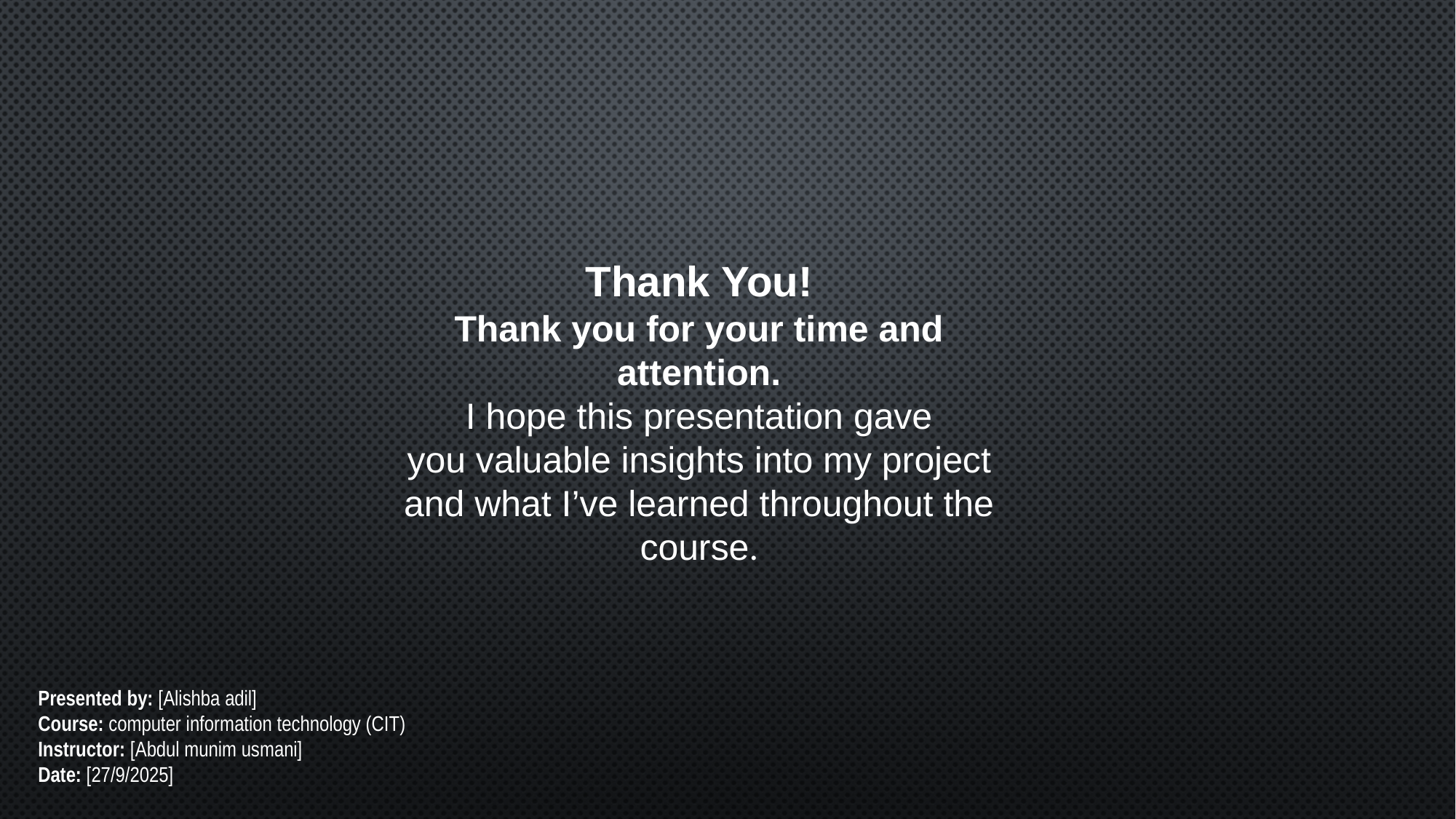

Thank You!
Thank you for your time and attention.
I hope this presentation gave
 you valuable insights into my project
and what I’ve learned throughout the course.

Presented by: [Alishba adil]
Course: computer information technology (CIT)
Instructor: [Abdul munim usmani]
Date: [27/9/2025]